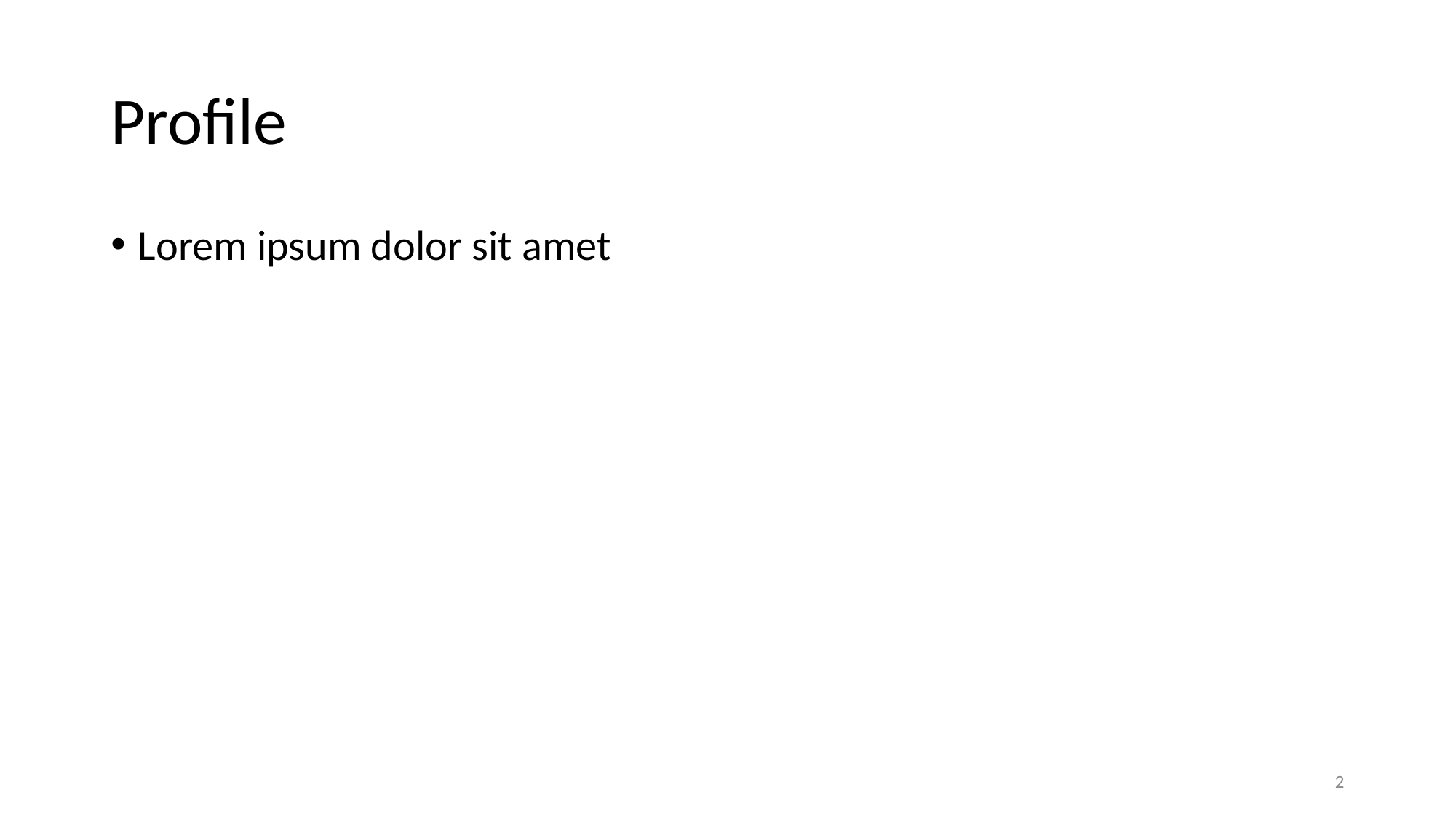

# Profile
Lorem ipsum dolor sit amet
2